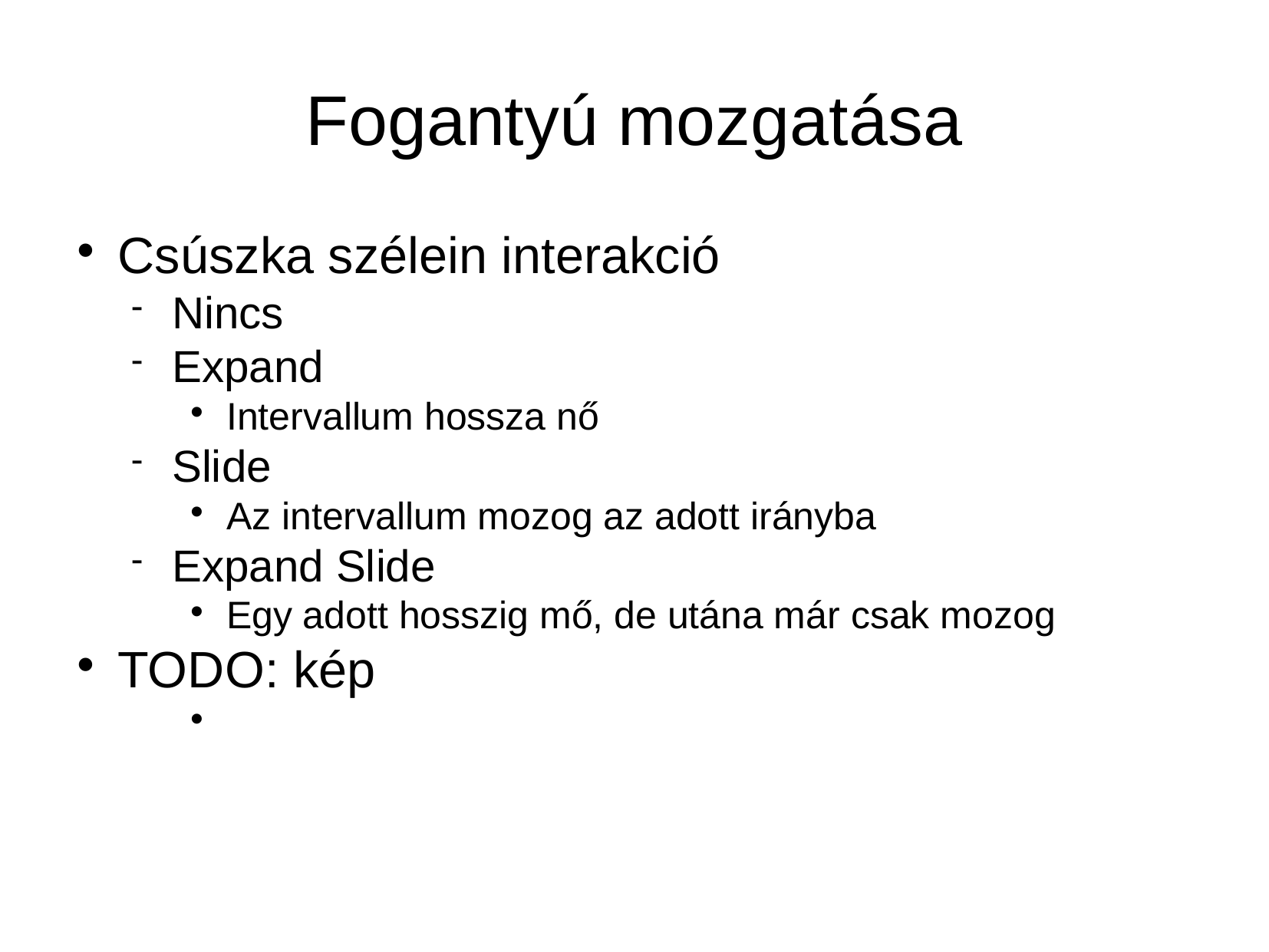

Fogantyú mozgatása
Csúszka szélein interakció
Nincs
Expand
Intervallum hossza nő
Slide
Az intervallum mozog az adott irányba
Expand Slide
Egy adott hosszig mő, de utána már csak mozog
TODO: kép